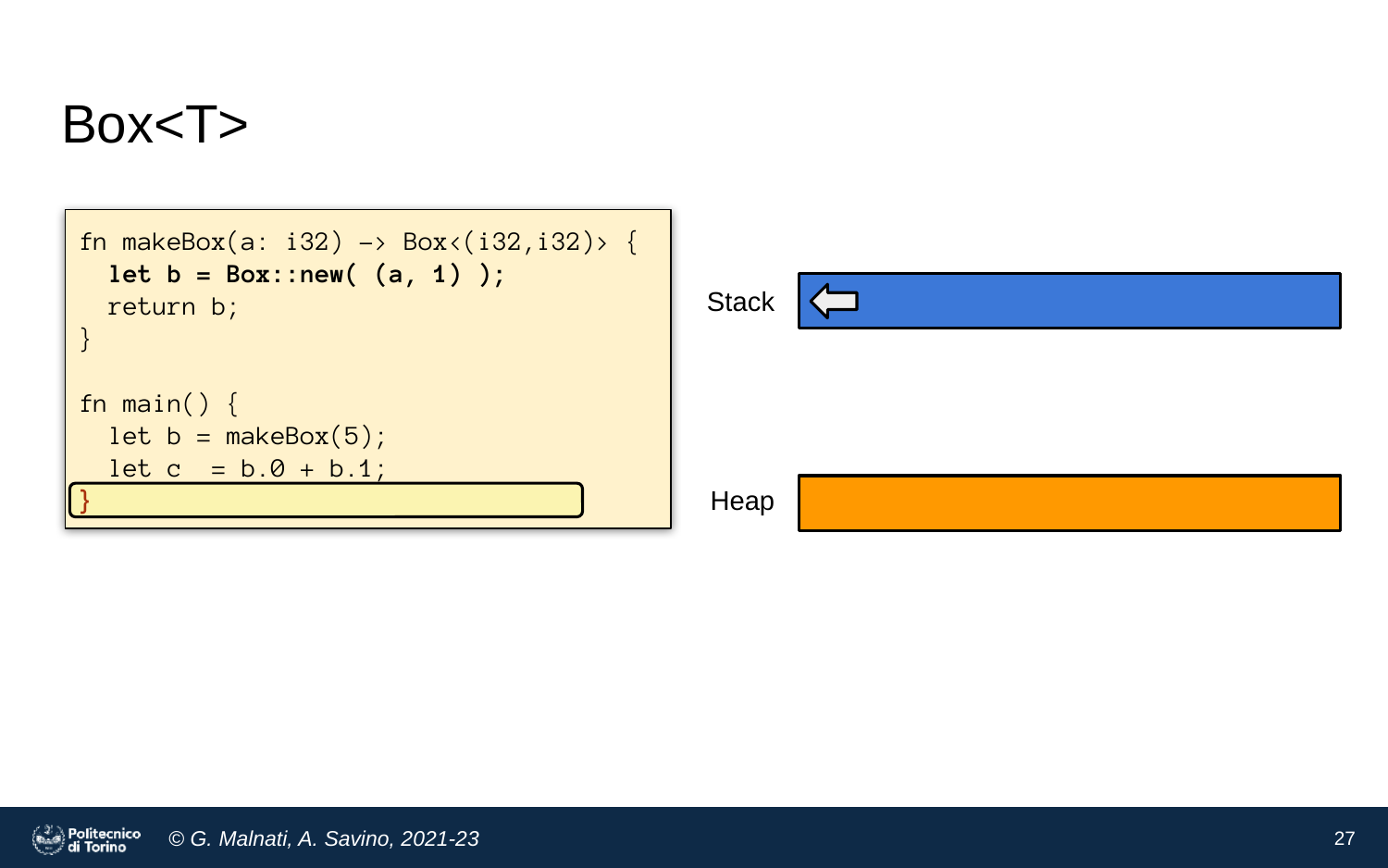

# Box<T>
fn makeBox(a: i32) -> Box<(i32,i32)> {
  let b = Box::new( (a, 1) );
  return b;
}

fn main() {
  let b = makeBox(5);
  let c  = b.0 + b.1;
}
Stack

Heap

27